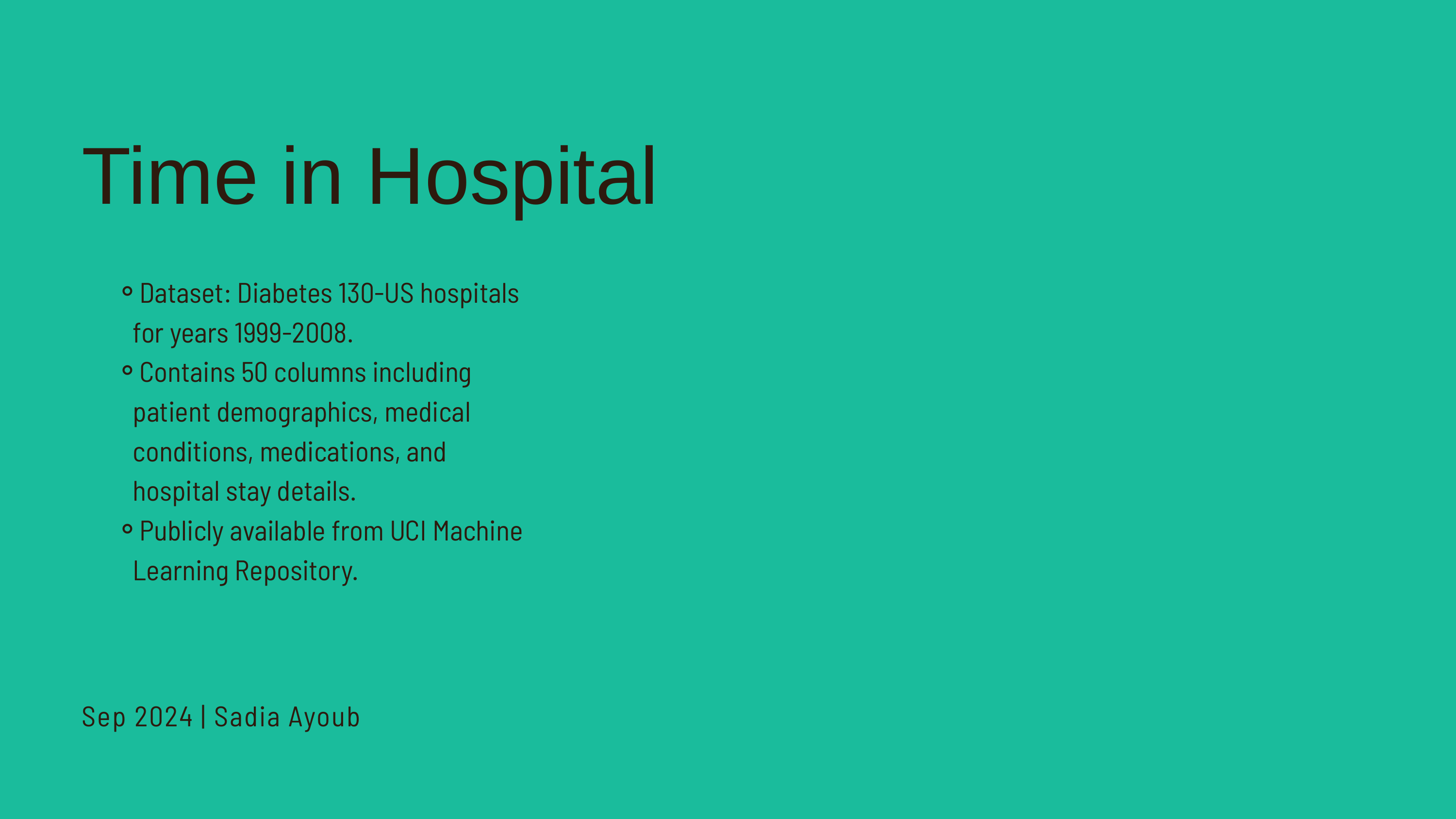

Time in Hospital
Dataset: Diabetes 130-US hospitals for years 1999-2008.
Contains 50 columns including patient demographics, medical conditions, medications, and hospital stay details.
Publicly available from UCI Machine Learning Repository.
Sep 2024 | Sadia Ayoub